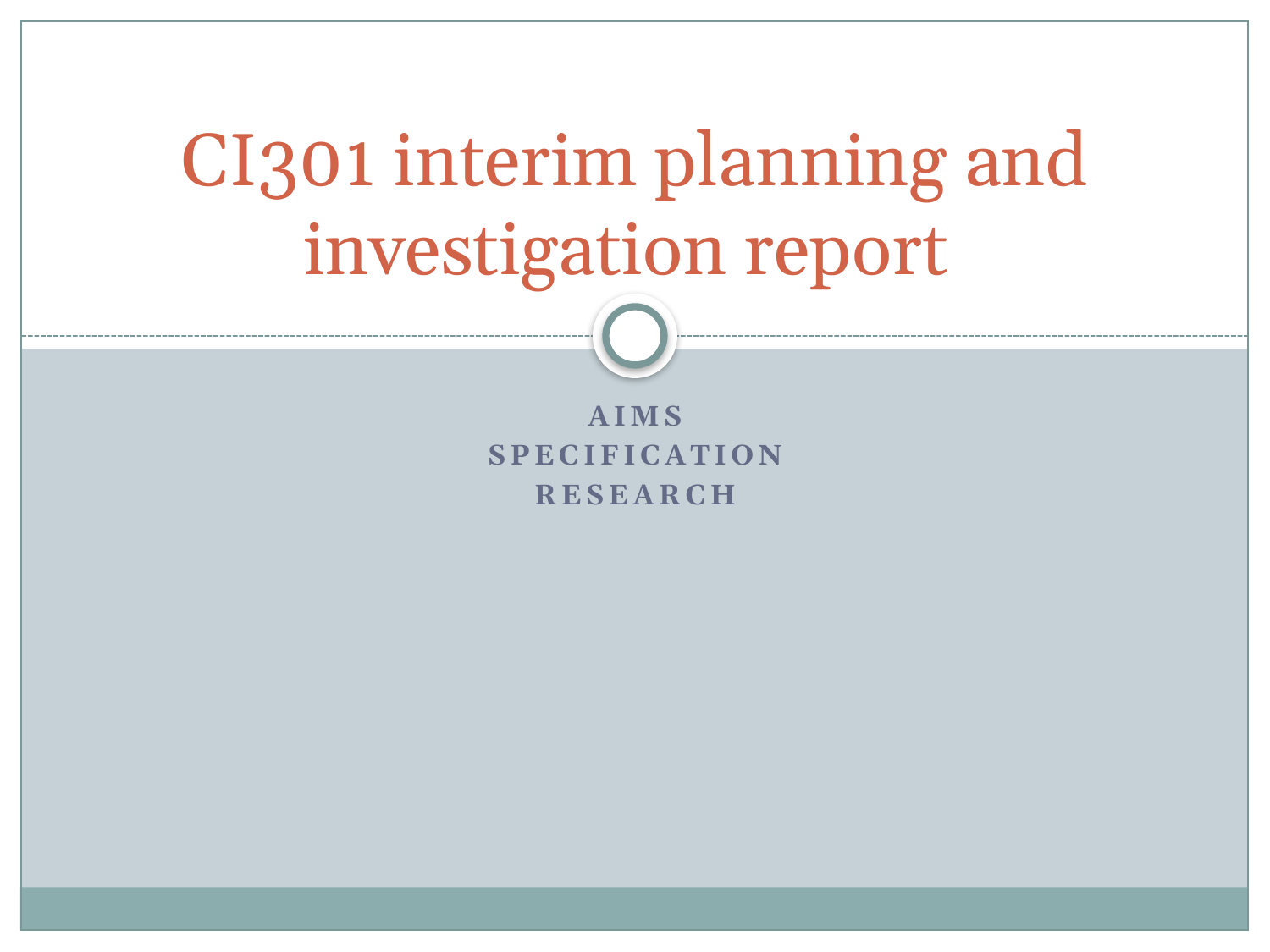

# CI301 interim planning and investigation report
aims
specification
research